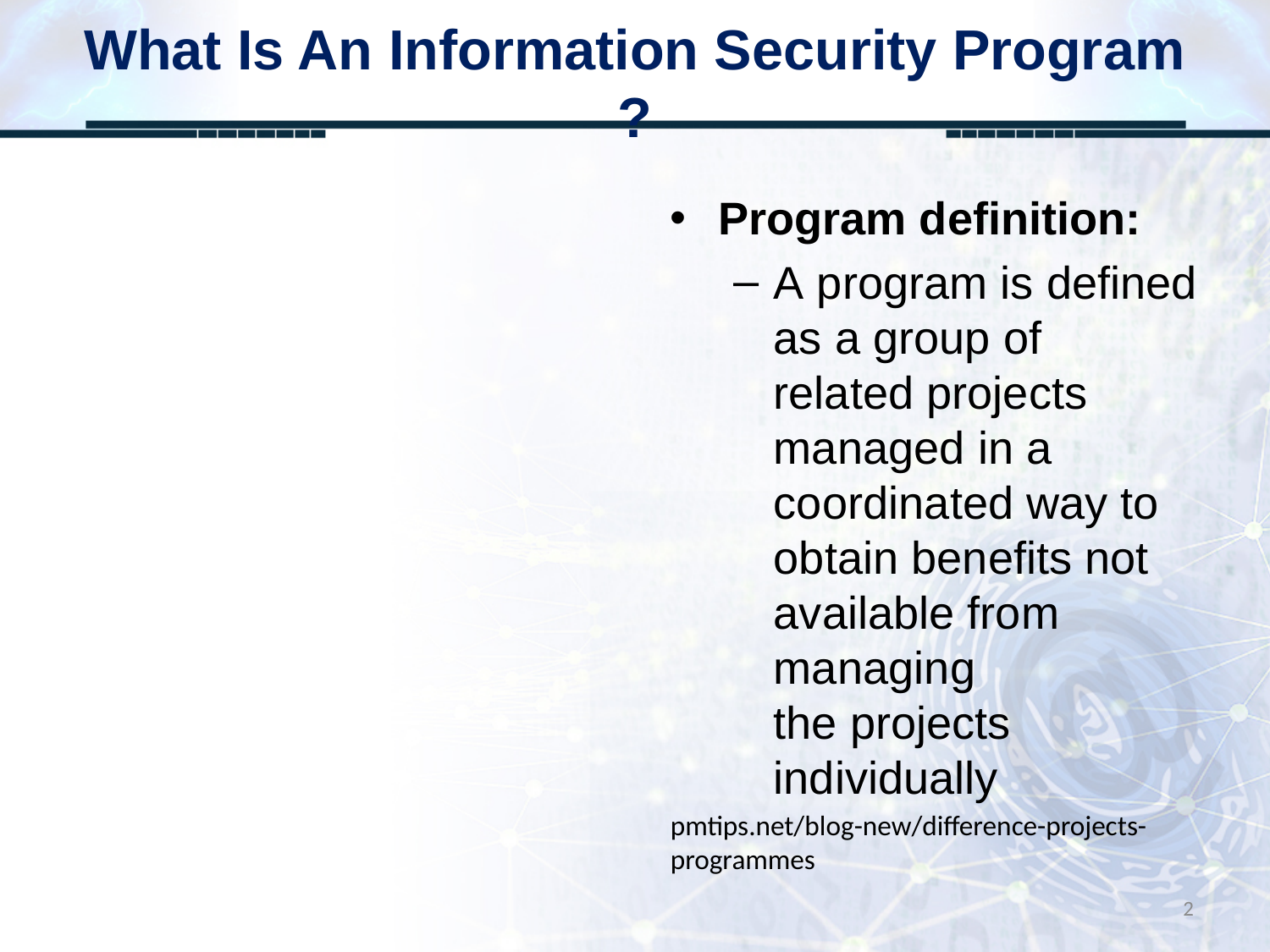

# What Is An Information Security Program ?
Program definition:
A program is defined as a group of related projects managed in a coordinated way to obtain benefits not available from managing the projects individually
pmtips.net/blog-new/difference-projects-programmes
2